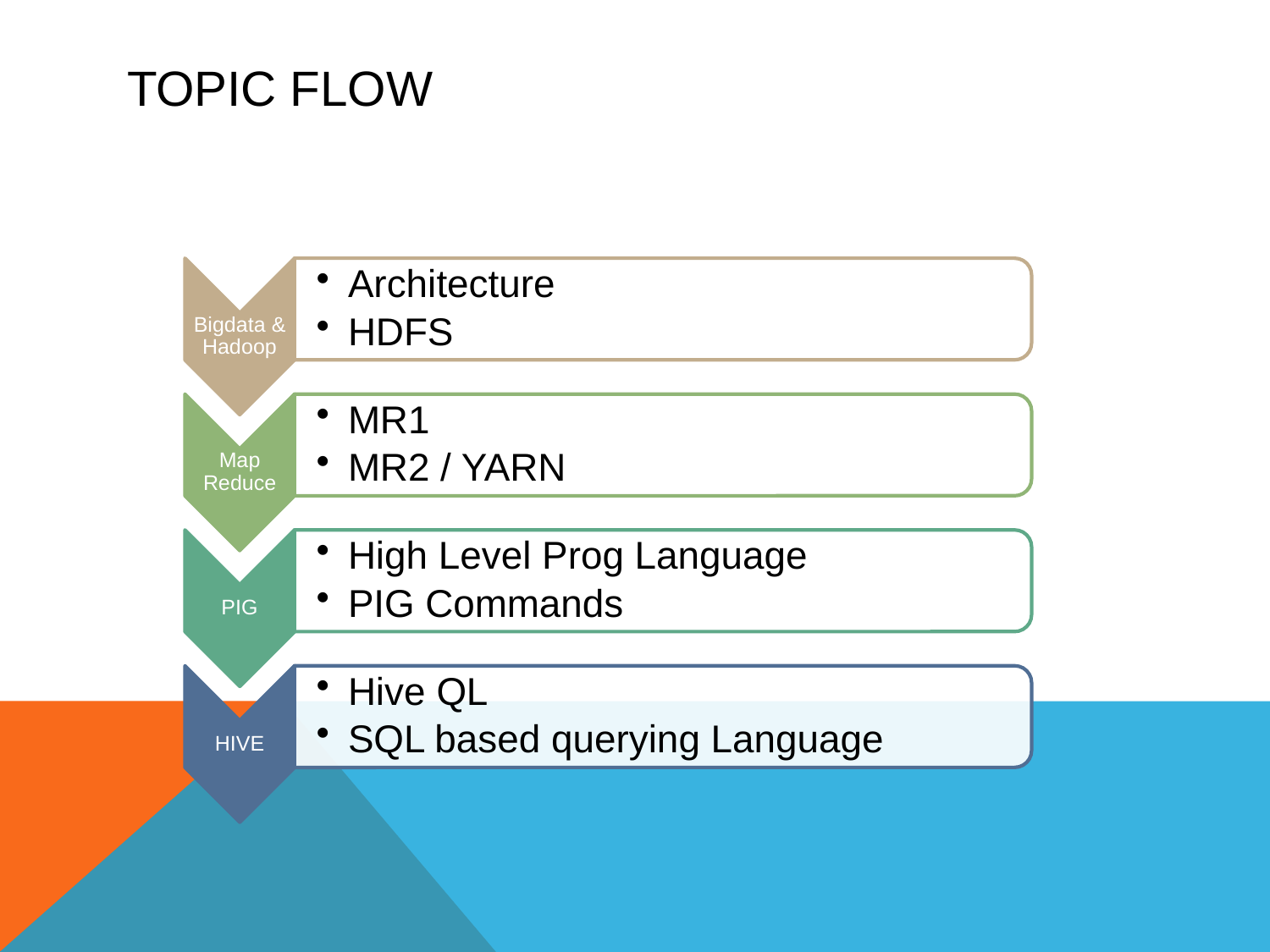

# Topic Flow
Bigdata & Hadoop
Architecture
HDFS
Map Reduce
MR1
MR2 / YARN
PIG
High Level Prog Language
PIG Commands
HIVE
Hive QL
SQL based querying Language